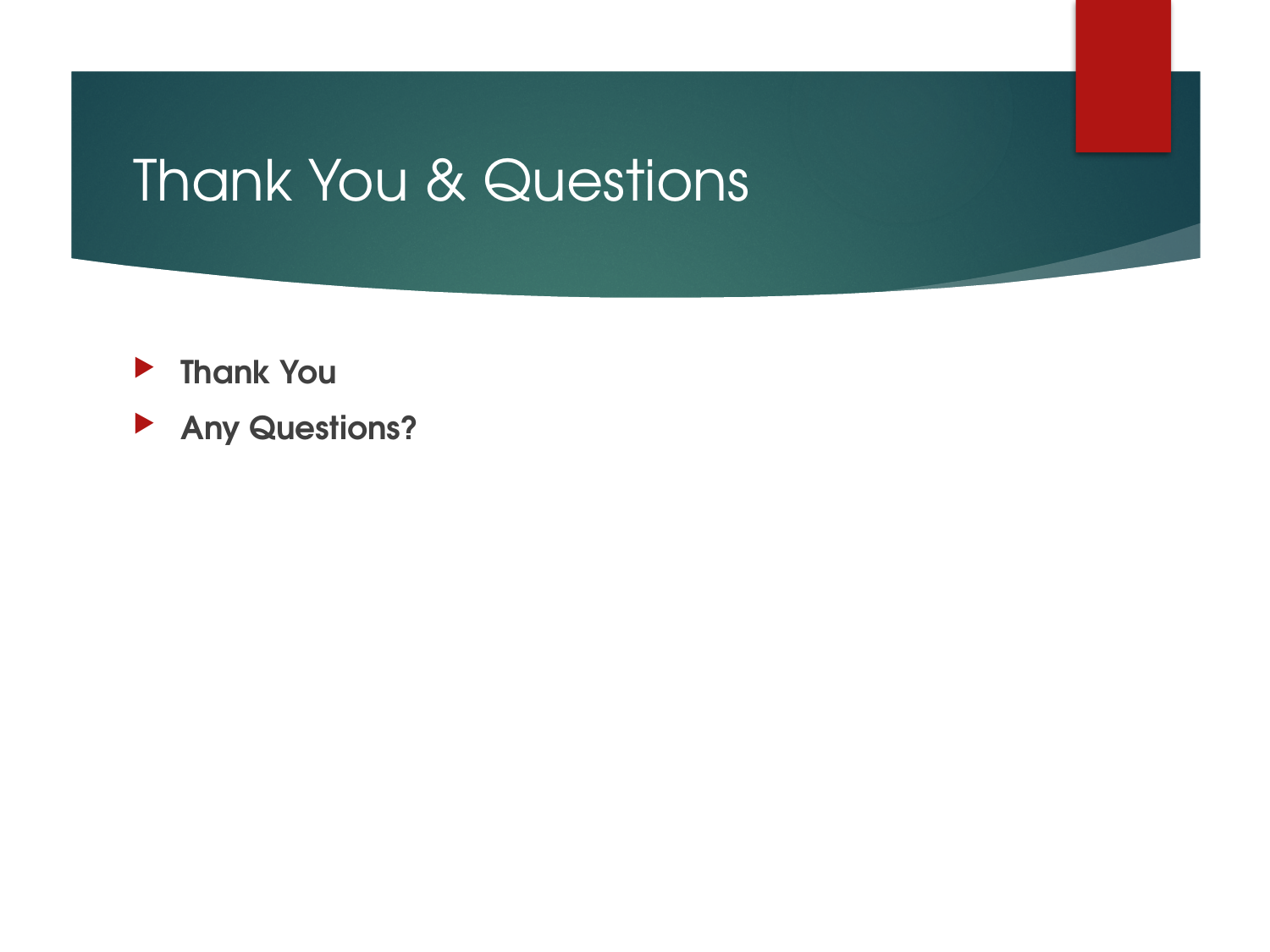

# Thank You & Questions
Thank You
Any Questions?